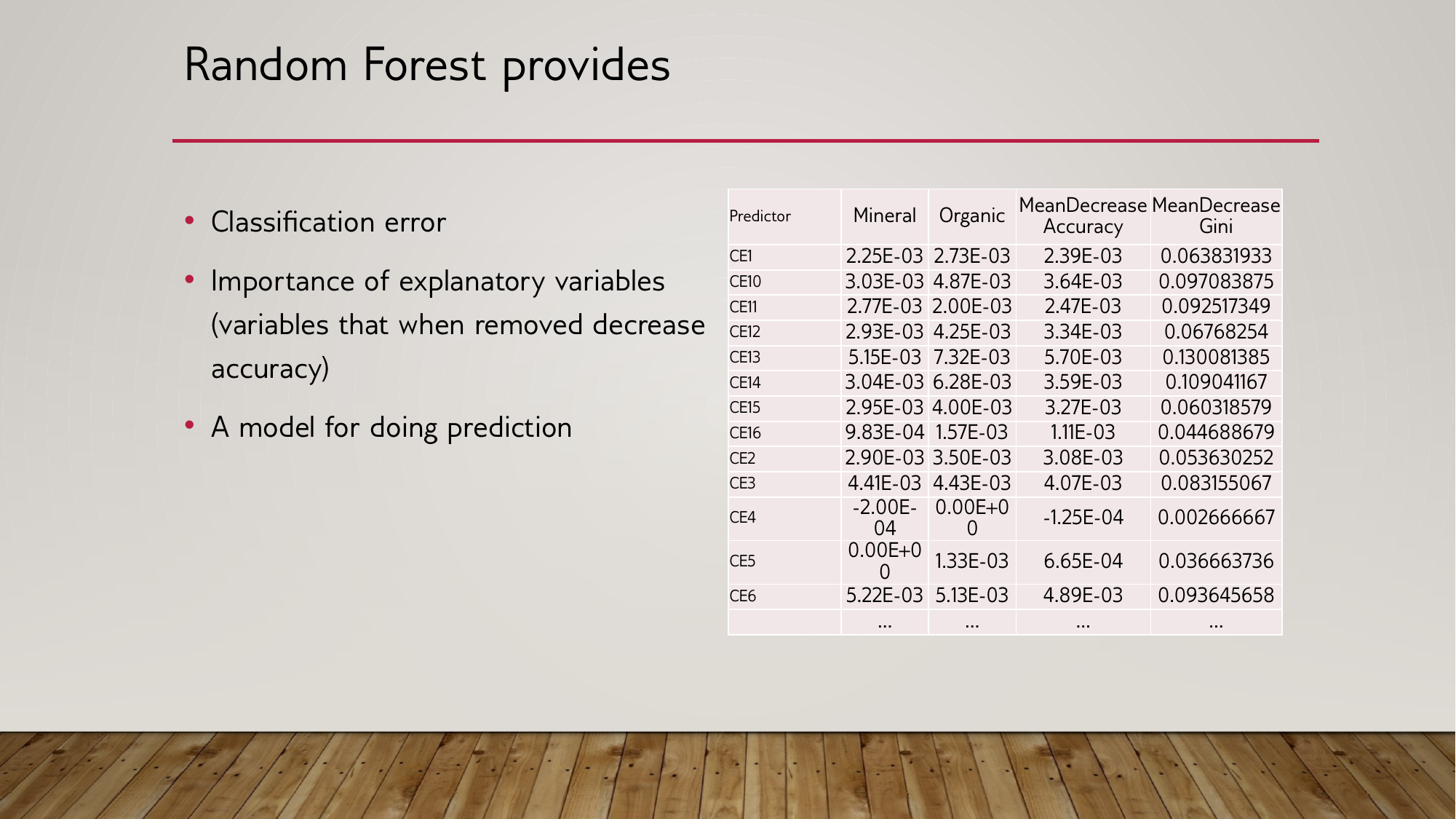

# Random Forest provides
Classification error
Importance of explanatory variables (variables that when removed decrease accuracy)
A model for doing prediction

| Predictor | Mineral | Organic | MeanDecreaseAccuracy | MeanDecreaseGini |
| --- | --- | --- | --- | --- |
| CE1 | 2.25E-03 | 2.73E-03 | 2.39E-03 | 0.063831933 |
| CE10 | 3.03E-03 | 4.87E-03 | 3.64E-03 | 0.097083875 |
| CE11 | 2.77E-03 | 2.00E-03 | 2.47E-03 | 0.092517349 |
| CE12 | 2.93E-03 | 4.25E-03 | 3.34E-03 | 0.06768254 |
| CE13 | 5.15E-03 | 7.32E-03 | 5.70E-03 | 0.130081385 |
| CE14 | 3.04E-03 | 6.28E-03 | 3.59E-03 | 0.109041167 |
| CE15 | 2.95E-03 | 4.00E-03 | 3.27E-03 | 0.060318579 |
| CE16 | 9.83E-04 | 1.57E-03 | 1.11E-03 | 0.044688679 |
| CE2 | 2.90E-03 | 3.50E-03 | 3.08E-03 | 0.053630252 |
| CE3 | 4.41E-03 | 4.43E-03 | 4.07E-03 | 0.083155067 |
| CE4 | -2.00E-04 | 0.00E+00 | -1.25E-04 | 0.002666667 |
| CE5 | 0.00E+00 | 1.33E-03 | 6.65E-04 | 0.036663736 |
| CE6 | 5.22E-03 | 5.13E-03 | 4.89E-03 | 0.093645658 |
|  | … | … | … | … |